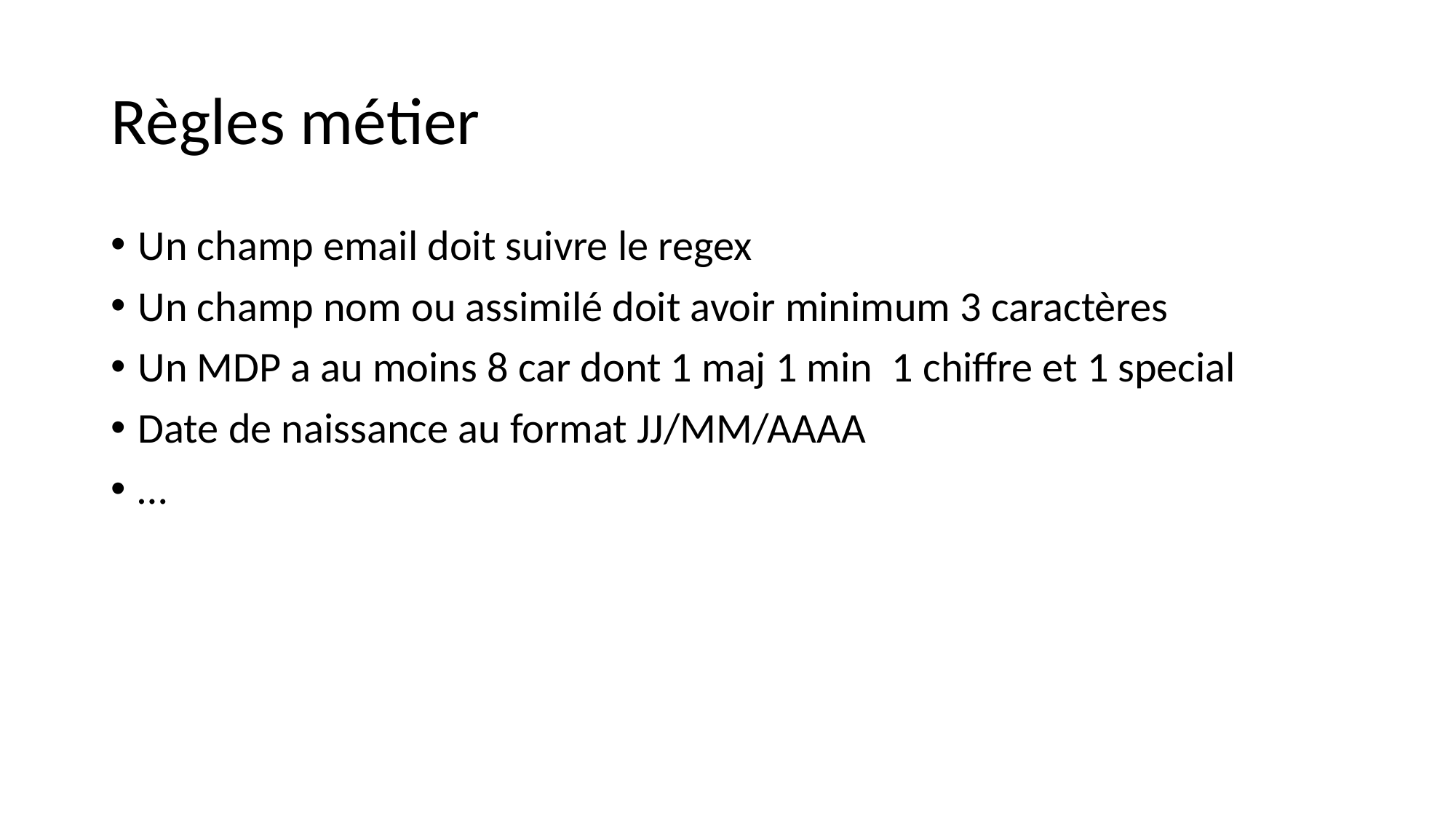

# Règles métier
Un champ email doit suivre le regex
Un champ nom ou assimilé doit avoir minimum 3 caractères
Un MDP a au moins 8 car dont 1 maj 1 min  1 chiffre et 1 special
Date de naissance au format JJ/MM/AAAA
…